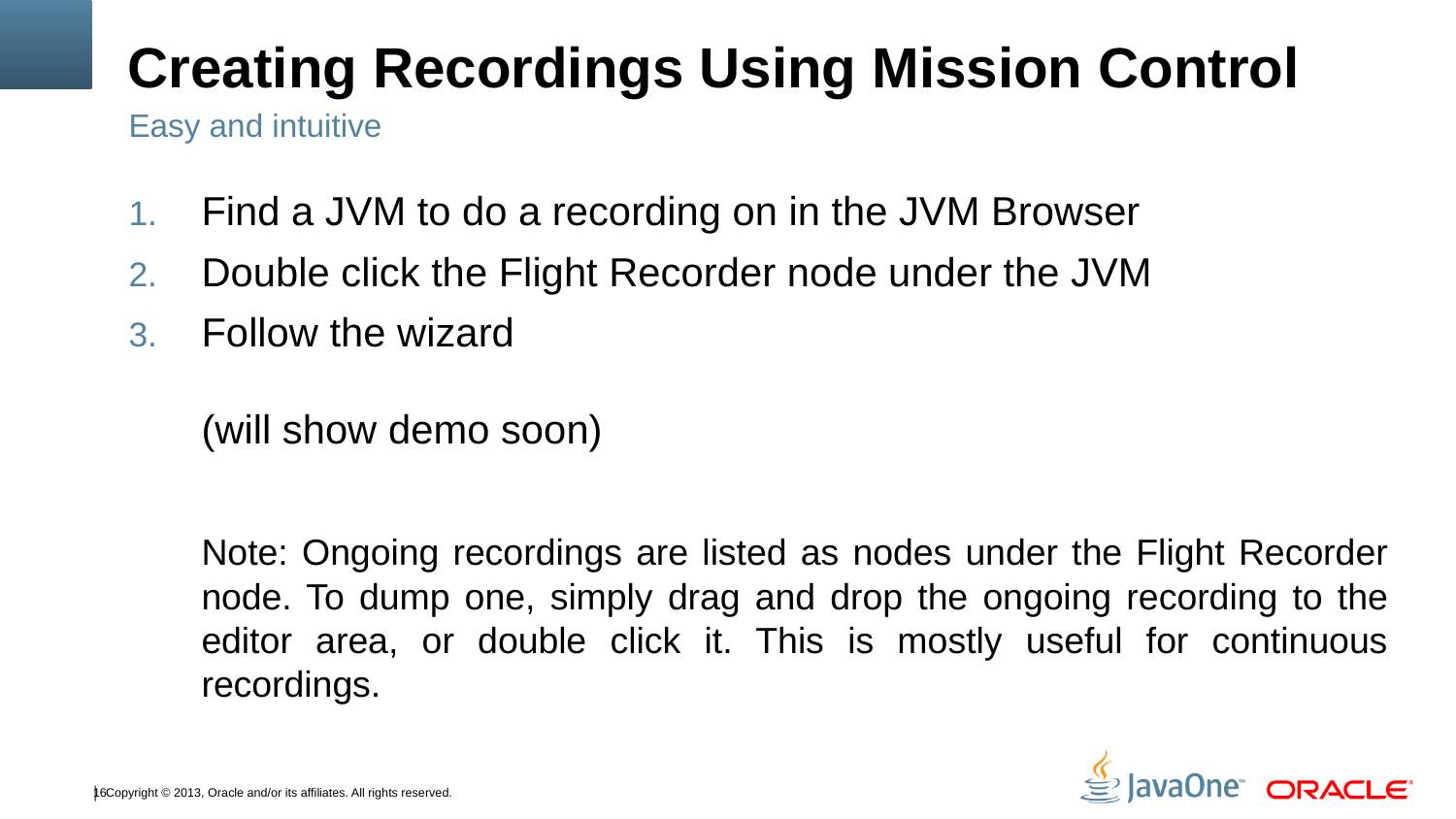

# Creating Recordings Using Mission Control
Easy and intuitive
Find a JVM to do a recording on in the JVM Browser
Double click the Flight Recorder node under the JVM
Follow the wizard
(will show demo soon)

	Note: Ongoing recordings are listed as nodes under the Flight Recorder node. To dump one, simply drag and drop the ongoing recording to the editor area, or double click it. This is mostly useful for continuous recordings.